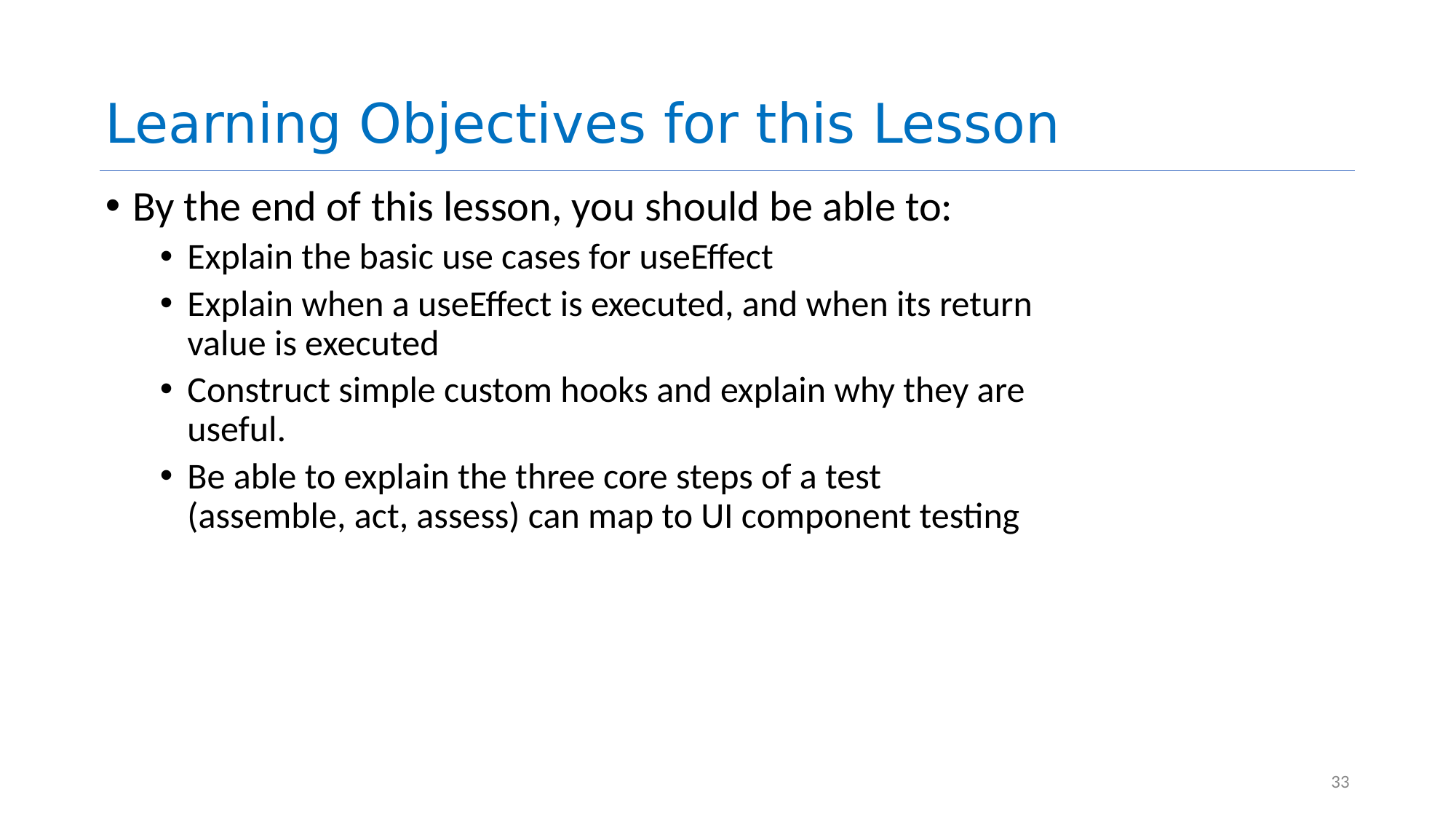

# Learning Objectives for this Lesson
By the end of this lesson, you should be able to:
Explain the basic use cases for useEffect
Explain when a useEffect is executed, and when its return value is executed
Construct simple custom hooks and explain why they are useful.
Be able to explain the three core steps of a test (assemble, act, assess) can map to UI component testing

33